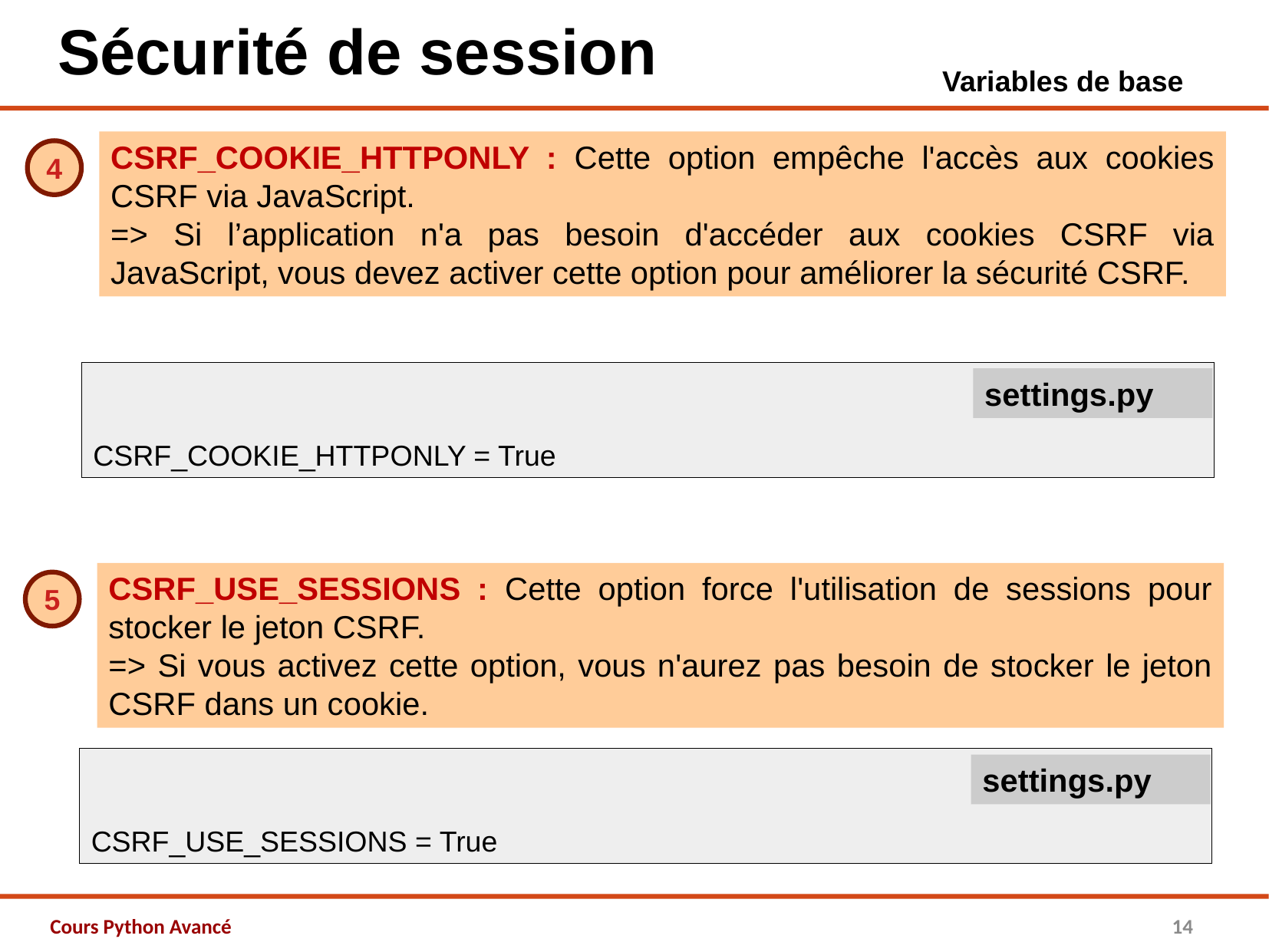

Sécurité de session
Variables de base

CSRF_COOKIE_HTTPONLY : Cette option empêche l'accès aux cookies CSRF via JavaScript.
=> Si l’application n'a pas besoin d'accéder aux cookies CSRF via JavaScript, vous devez activer cette option pour améliorer la sécurité CSRF.
4

CSRF_COOKIE_HTTPONLY = True
settings.py
CSRF_USE_SESSIONS : Cette option force l'utilisation de sessions pour stocker le jeton CSRF.
=> Si vous activez cette option, vous n'aurez pas besoin de stocker le jeton CSRF dans un cookie.
5

CSRF_USE_SESSIONS = True
settings.py

Cours Python Avancé
14